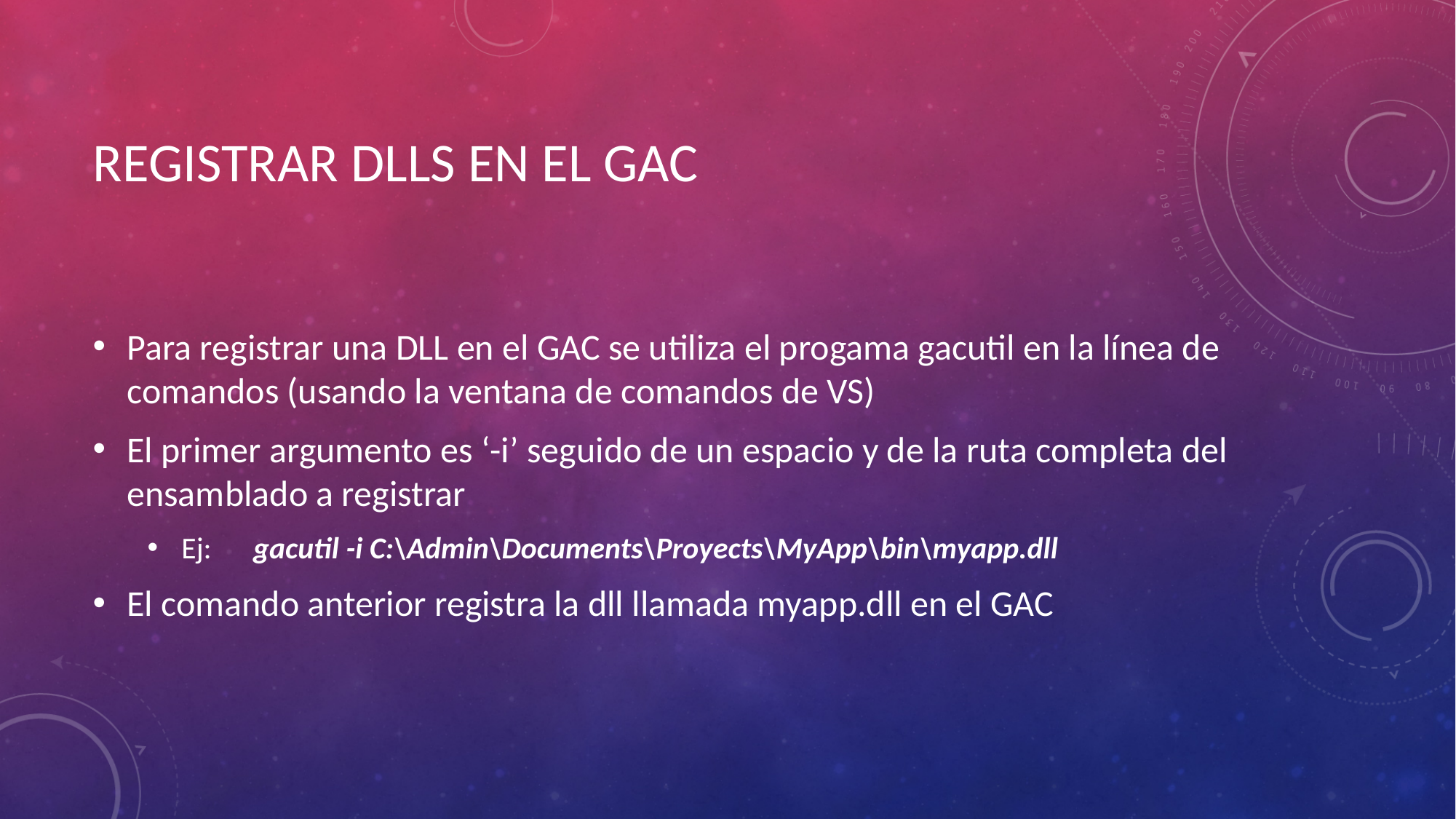

# Registrar DLLs en el GAC
Para registrar una DLL en el GAC se utiliza el progama gacutil en la línea de comandos (usando la ventana de comandos de VS)
El primer argumento es ‘-i’ seguido de un espacio y de la ruta completa del ensamblado a registrar
Ej:      gacutil -i C:\Admin\Documents\Proyects\MyApp\bin\myapp.dll
El comando anterior registra la dll llamada myapp.dll en el GAC